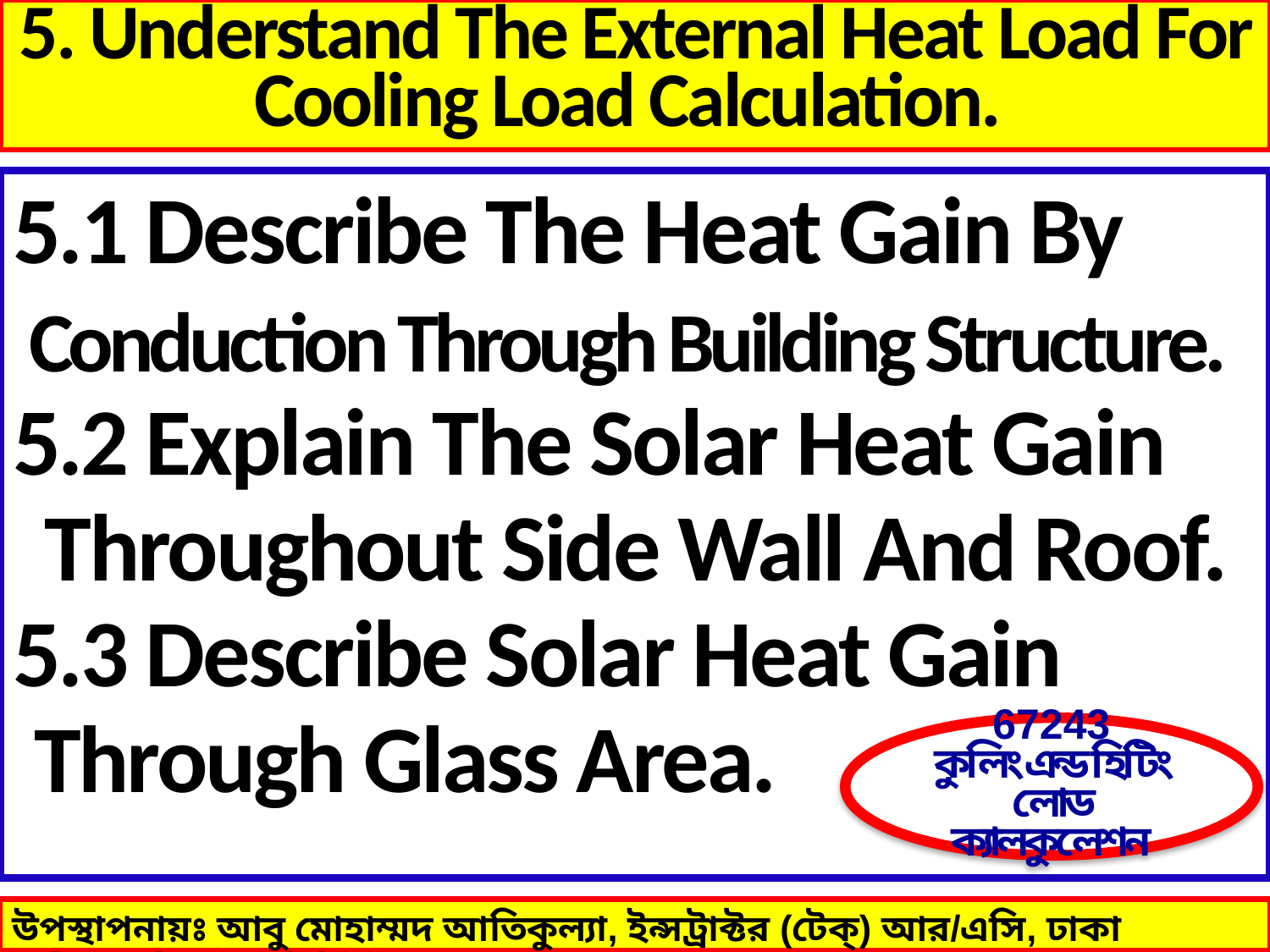

# 5. Understand The External Heat Load For Cooling Load Calculation.
5.1 Describe The Heat Gain By
Conduction Through Building Structure.
5.2 Explain The Solar Heat Gain
 Throughout Side Wall And Roof.
5.3 Describe Solar Heat Gain
 Through Glass Area.
67243
কুলিং এন্ড হিটিং লোড ক্যালকুলেশন
উপস্থাপনায়ঃ আবু মোহাম্মদ আতিকুল্যা, ইন্সট্রাক্টর (টেক্) আর/এসি, ঢাকা পলিটেকনিক ইন্সটিটিউট,তেজগাঁও,ঢাকা